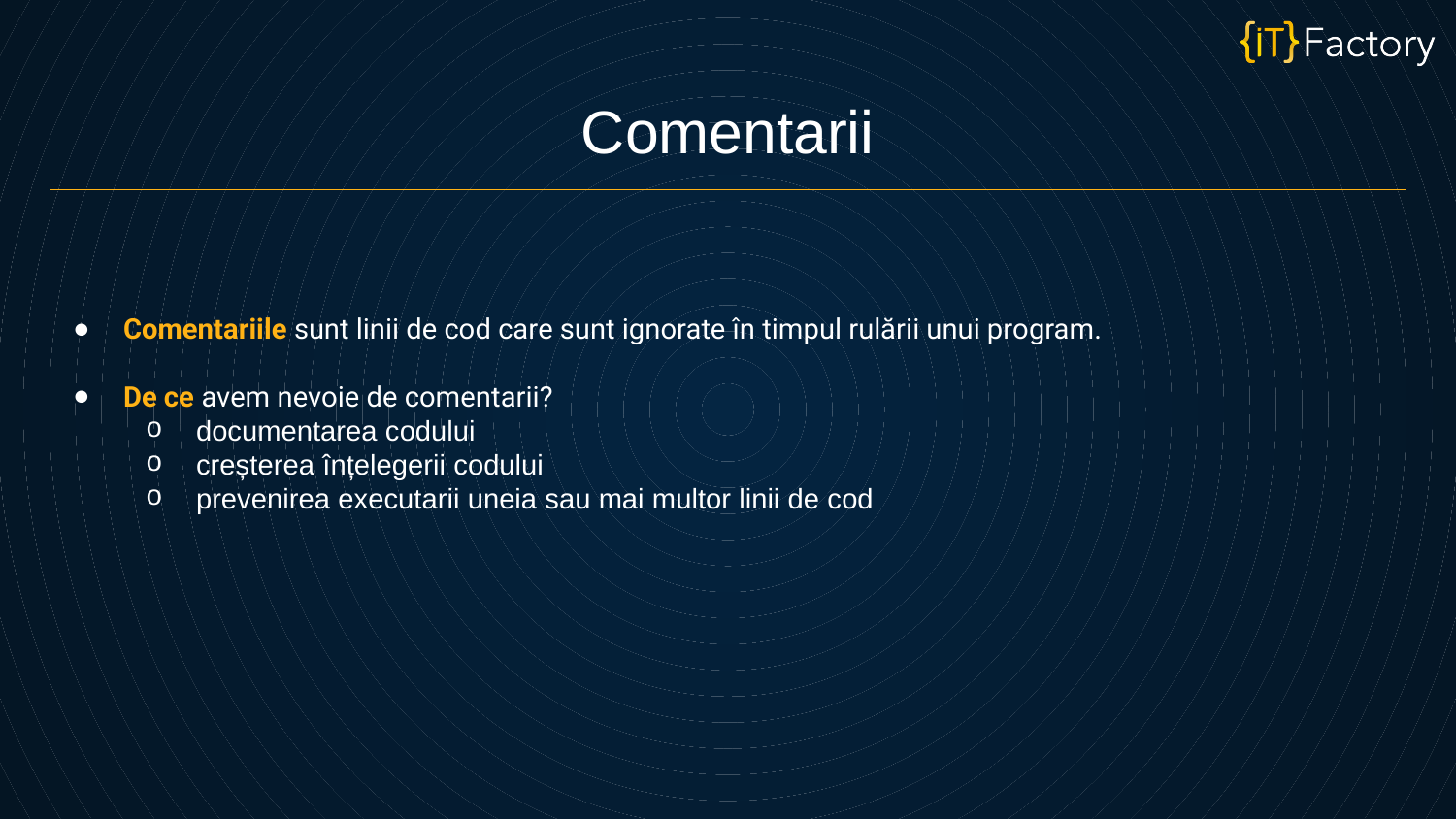

Comentarii

Comentariile sunt linii de cod care sunt ignorate în timpul rulării unui program.

De ce avem nevoie de comentarii?
documentarea codului
creșterea înțelegerii codului
prevenirea executarii uneia sau mai multor linii de cod